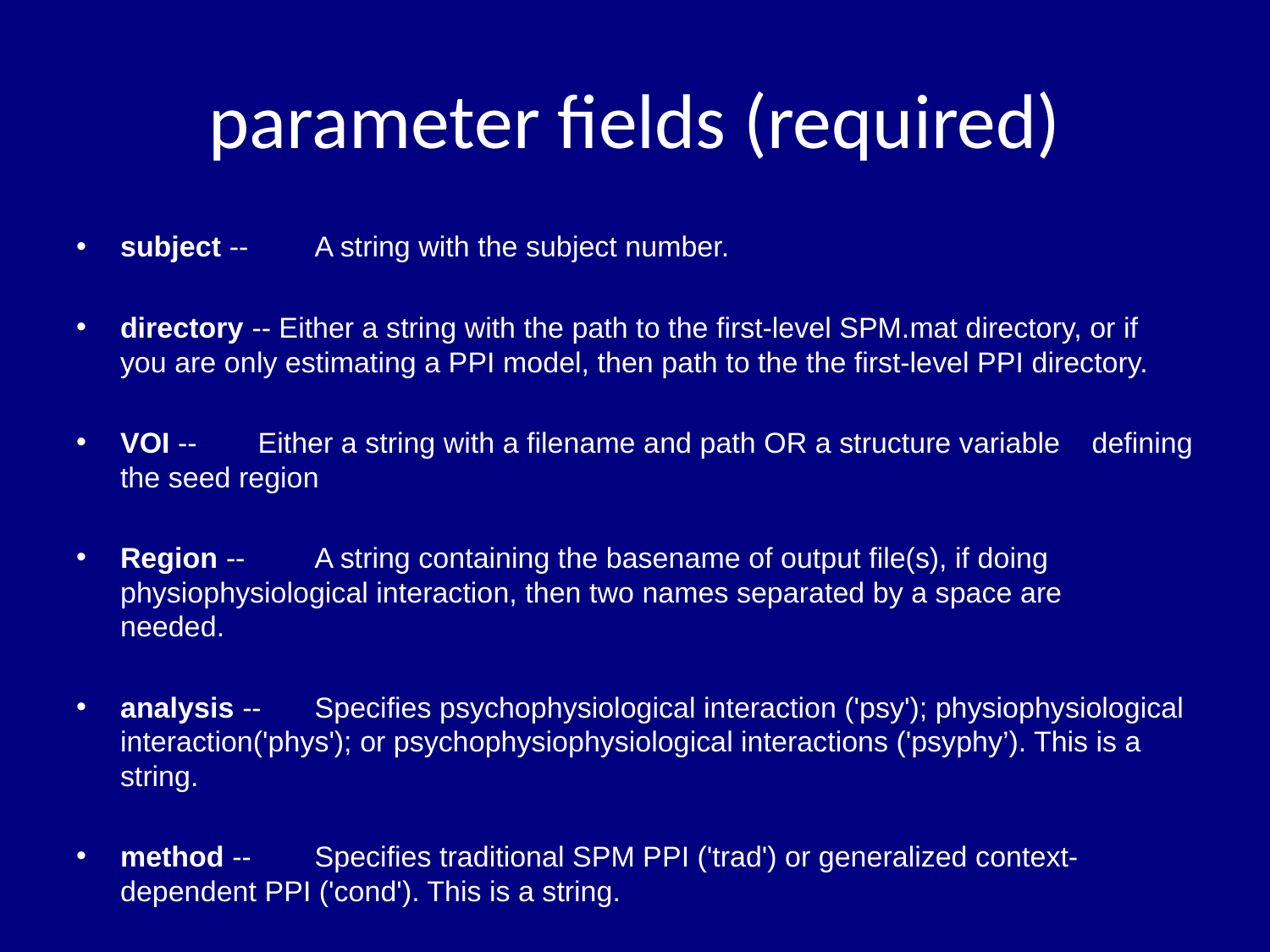

# parameter fields (required)
subject -- 	A string with the subject number.

directory -- Either a string with the path to the first-level SPM.mat directory, or if 	you are only estimating a PPI model, then path to the the first-level PPI directory.

VOI --	 Either a string with a filename and path OR a structure variable 	defining the seed region

Region -- 	A string containing the basename of output file(s), if doing 	physiophysiological interaction, then two names separated by a space are 	needed.

analysis --	Specifies psychophysiological interaction ('psy'); physiophysiological interaction('phys'); or psychophysiophysiological interactions ('psyphy’). This is a string.

method --	Specifies traditional SPM PPI ('trad') or generalized context-dependent PPI ('cond'). This is a string.